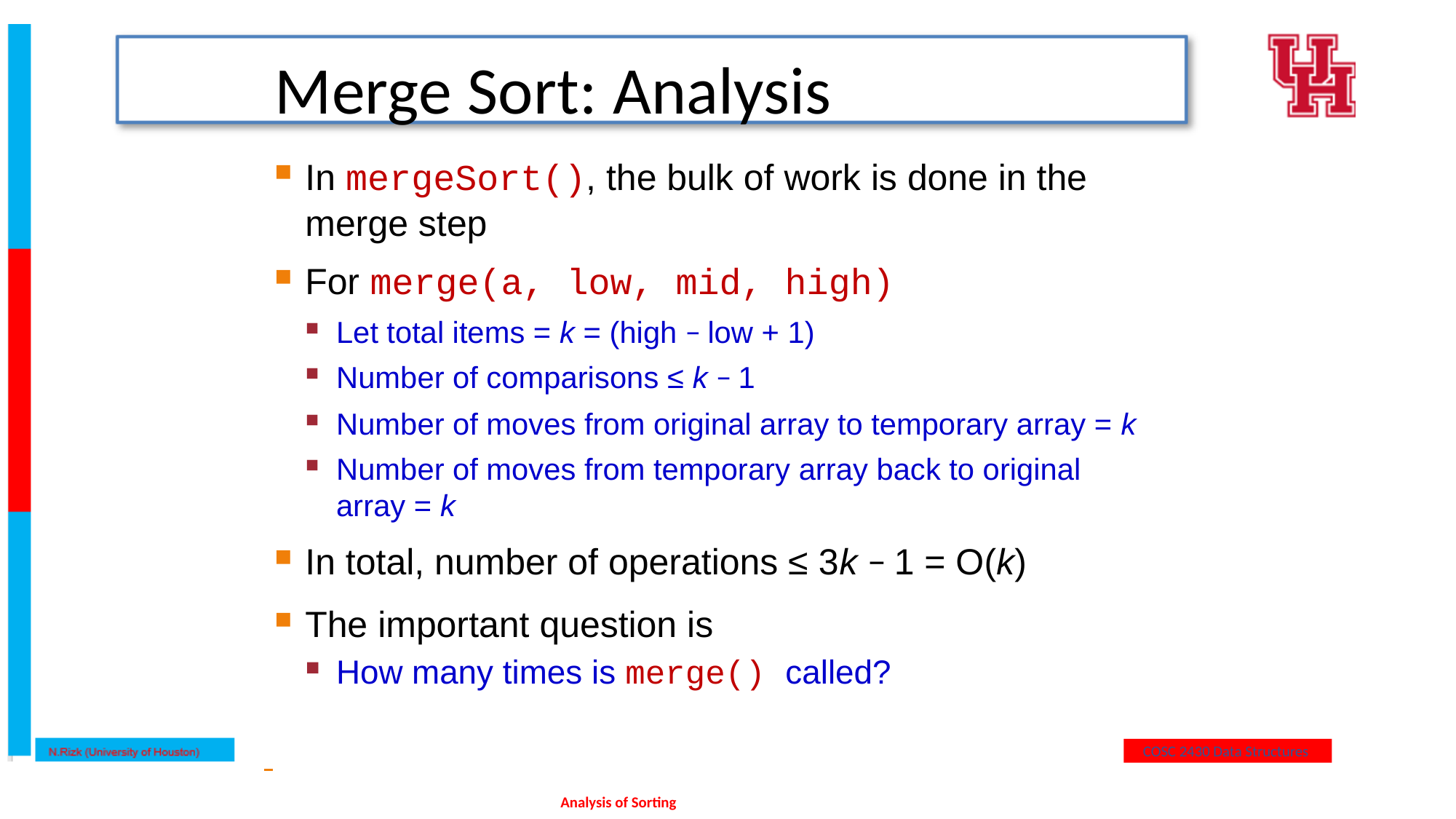

# Merge Sort: Analysis
In mergeSort(), the bulk of work is done in the  merge step
For merge(a, low, mid, high)
Let total items = k = (high − low + 1)
Number of comparisons ≤ k − 1
Number of moves from original array to temporary array = k
Number of moves from temporary array back to original  array = k
In total, number of operations ≤ 3k − 1 = O(k)
The important question is
How many times is merge() called?